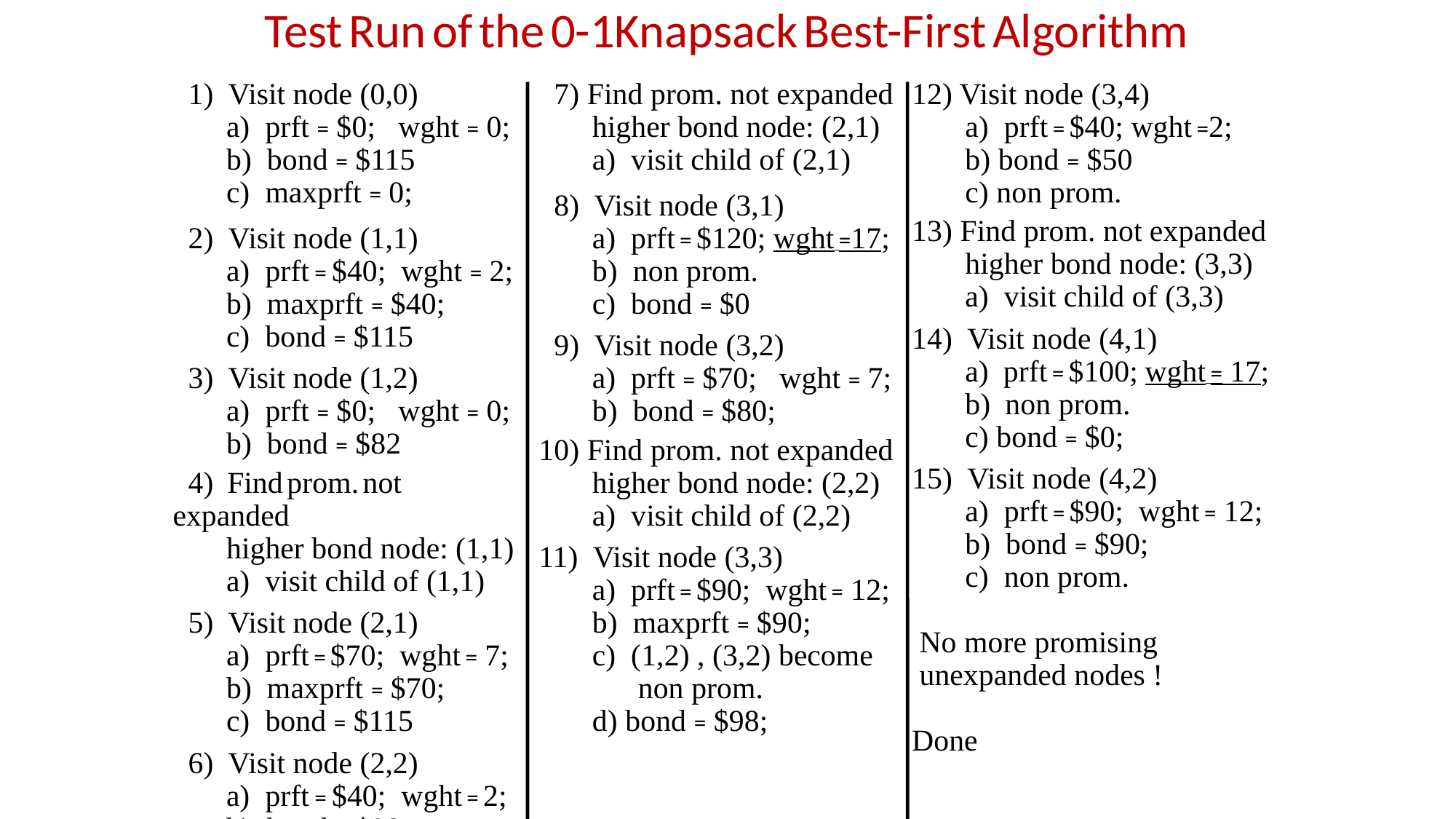

# Test Run of the 0-1Knapsack Best-First Algorithm
  1)  Visit node (0,0)
       a)  prft = $0;   wght = 0;
       b)  bond = $115
       c)  maxprft = 0;

  2)  Visit node (1,1)
       a)  prft = $40;  wght = 2;
       b)  maxprft = $40;
       c)  bond = $115
  3)  Visit node (1,2)
       a)  prft = $0;   wght = 0;
       b)  bond = $82
  4)  Find prom. not expanded
       higher bond node: (1,1)
       a)  visit child of (1,1)
  5)  Visit node (2,1)
       a)  prft = $70;  wght = 7;
       b)  maxprft = $70;
       c)  bond = $115
  6)  Visit node (2,2)
       a)  prft = $40;  wght = 2;
       b)  bond = $98
12) Visit node (3,4)
       a)  prft = $40; wght =2;
       b) bond = $50
       c) non prom.
13) Find prom. not expanded
       higher bond node: (3,3)
       a)  visit child of (3,3)
14)  Visit node (4,1)
       a)  prft = $100; wght = 17;
       b)  non prom.
       c) bond = $0;
15)  Visit node (4,2)
       a)  prft = $90;  wght = 12;
       b)  bond = $90;
       c)  non prom.

 No more promising
 unexpanded nodes !

Done
  7) Find prom. not expanded
       higher bond node: (2,1)
       a)  visit child of (2,1)

  8)  Visit node (3,1)
       a)  prft = $120; wght =17;
       b)  non prom.
       c)  bond = $0
  9)  Visit node (3,2)
       a)  prft = $70;   wght = 7;
       b)  bond = $80;
10) Find prom. not expanded
       higher bond node: (2,2)
       a)  visit child of (2,2)
11)  Visit node (3,3)
       a)  prft = $90;  wght = 12;
       b)  maxprft = $90;
       c)  (1,2) , (3,2) become
             non prom.
       d) bond = $98;